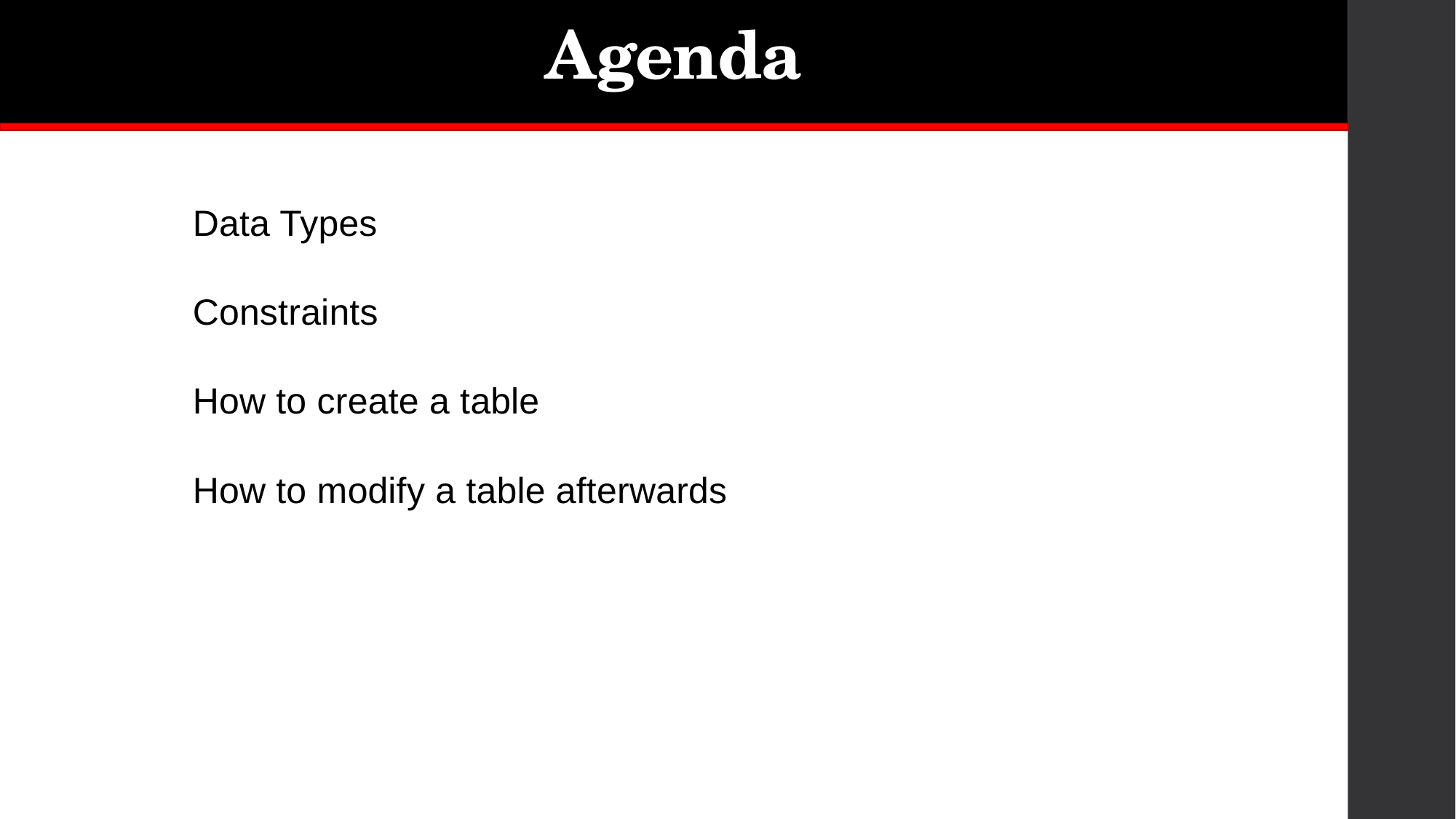

# Agenda
Data Types

Constraints

How to create a table

How to modify a table afterwards